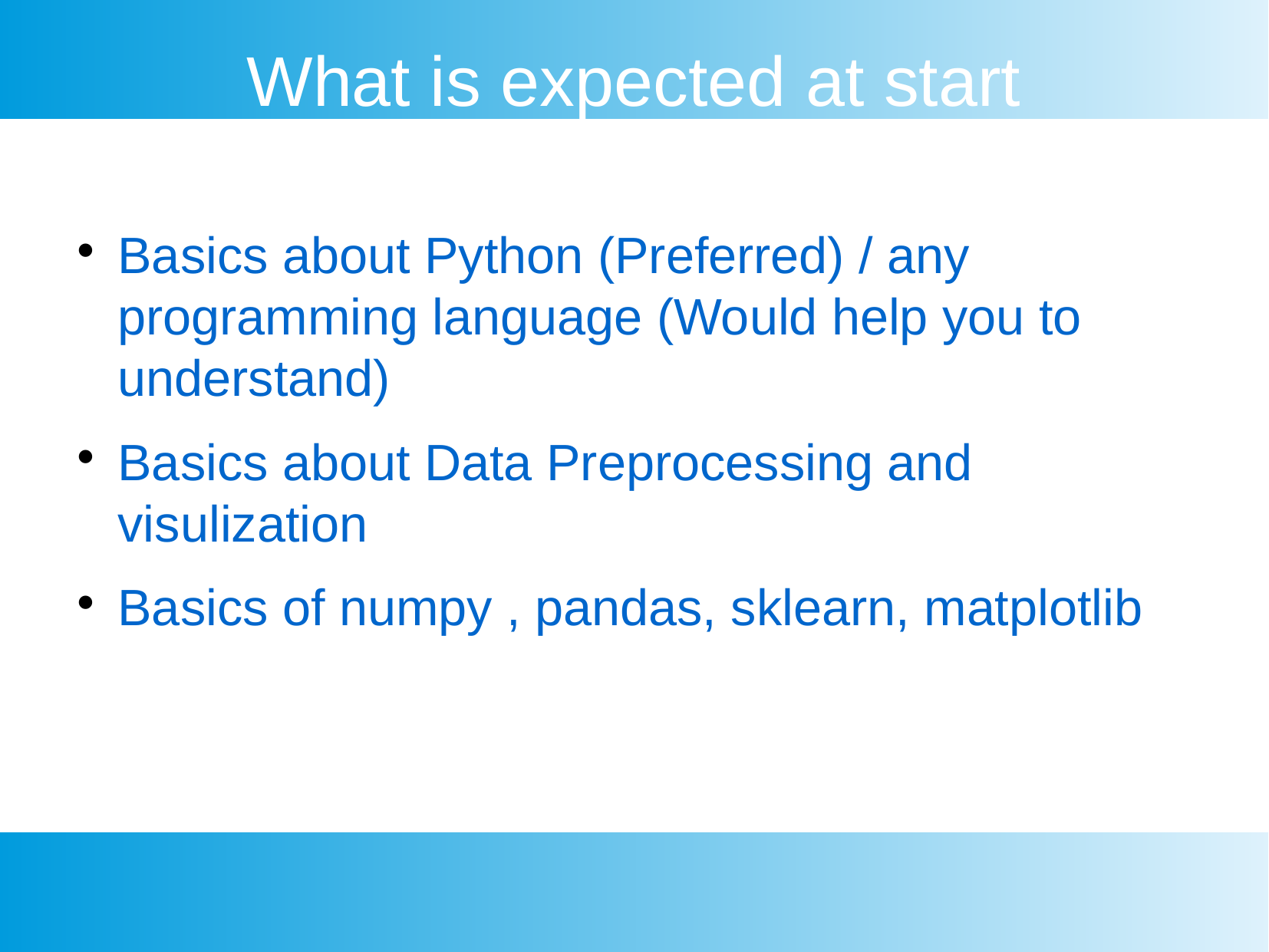

What is expected at start
Basics about Python (Preferred) / any programming language (Would help you to understand)
Basics about Data Preprocessing and visulization
Basics of numpy , pandas, sklearn, matplotlib